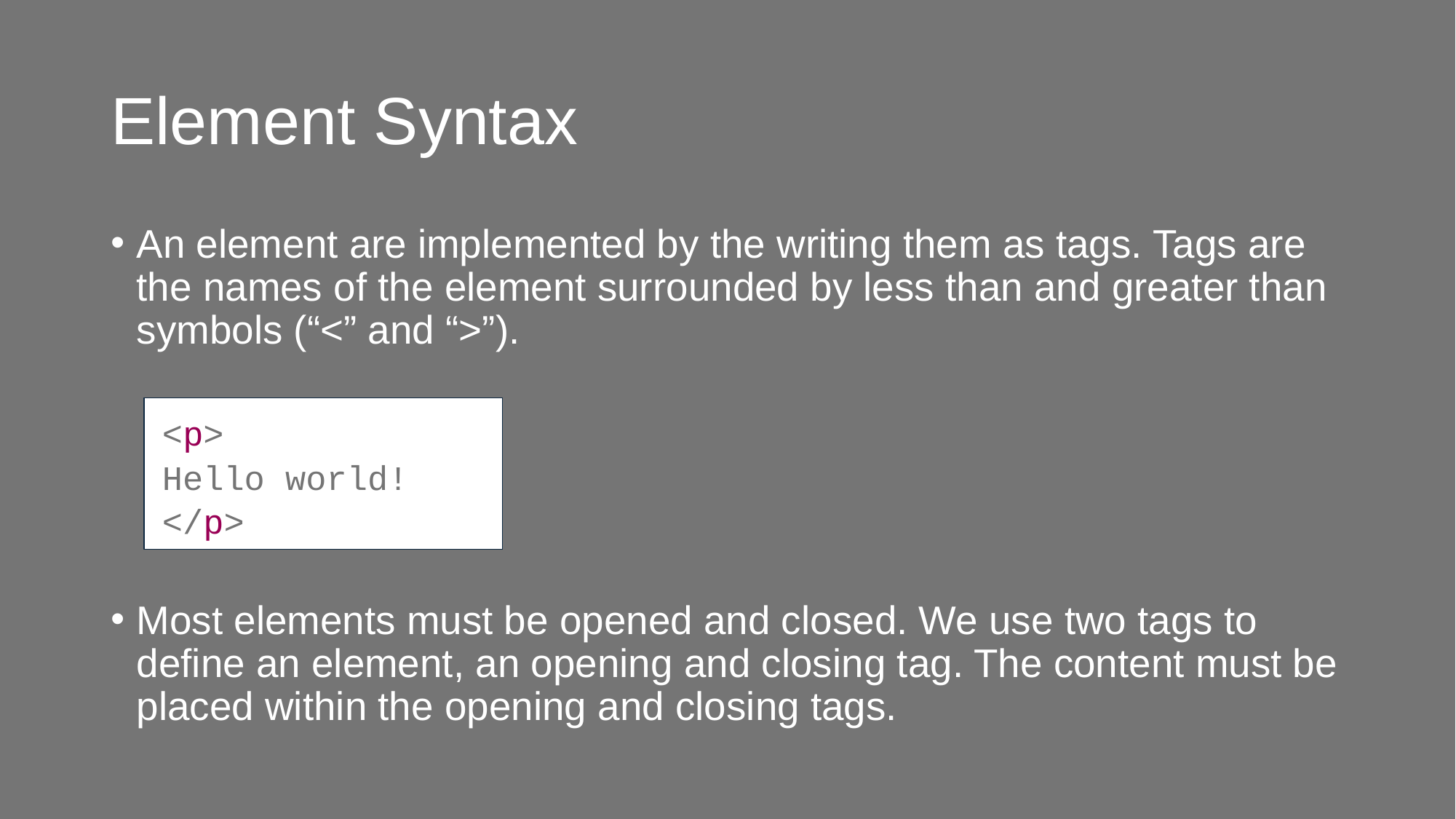

# Element Syntax
An element are implemented by the writing them as tags. Tags are the names of the element surrounded by less than and greater than symbols (“<” and “>”).

<p>
	Hello world!
</p>

Most elements must be opened and closed. We use two tags to define an element, an opening and closing tag. The content must be placed within the opening and closing tags.